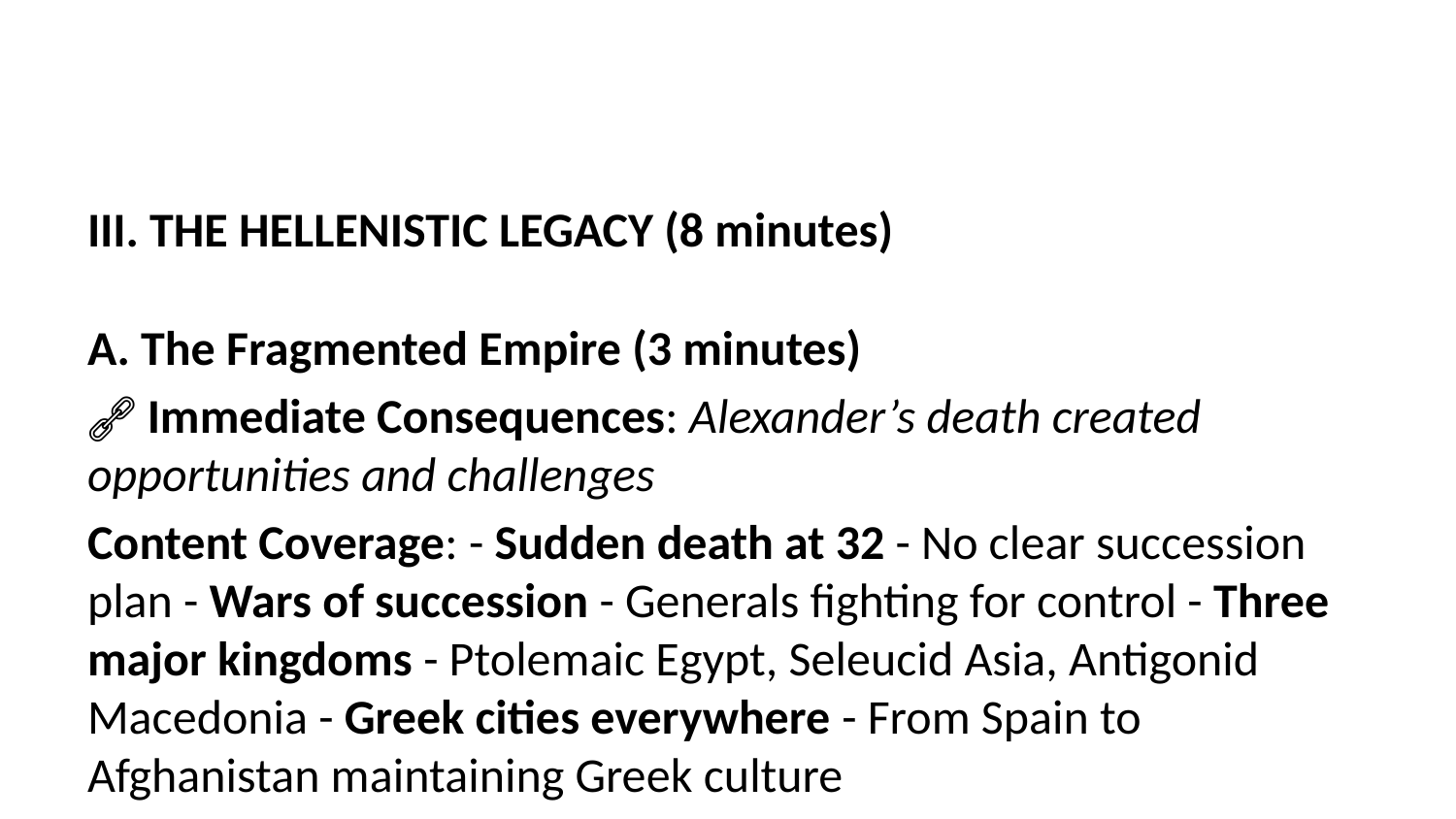

III. THE HELLENISTIC LEGACY (8 minutes)
A. The Fragmented Empire (3 minutes)
🔗 Immediate Consequences: Alexander’s death created opportunities and challenges
Content Coverage: - Sudden death at 32 - No clear succession plan - Wars of succession - Generals fighting for control - Three major kingdoms - Ptolemaic Egypt, Seleucid Asia, Antigonid Macedonia - Greek cities everywhere - From Spain to Afghanistan maintaining Greek culture
B. Hellenistic Cultural Synthesis (3 minutes)
Key Concept: Greek ideas transformed through contact with other civilizations
Content Coverage: - Alexandria as cultural center - Library, museum, and scholarly exchange - Scientific advances - Mathematics, astronomy, medicine, geography - Artistic fusion - Greek techniques with local traditions - Religious syncretism - Greek gods merged with local deities
Visual Aid: Images showing Gandhara sculpture (Greek-Buddhist fusion) and Hellenistic art
C. Transmission to Rome (2 minutes)
🔗 Looking Forward: How Hellenistic culture influenced Roman development
Content Coverage: - Roman conquest of Hellenistic kingdoms - Absorbing rather than destroying Greek culture - Cultural adoption - “Captured Greece capturing Rome” (Horace) - Educational influence - Greek tutors for Roman elite - Intellectual foundation - Greek philosophy and science in Roman context